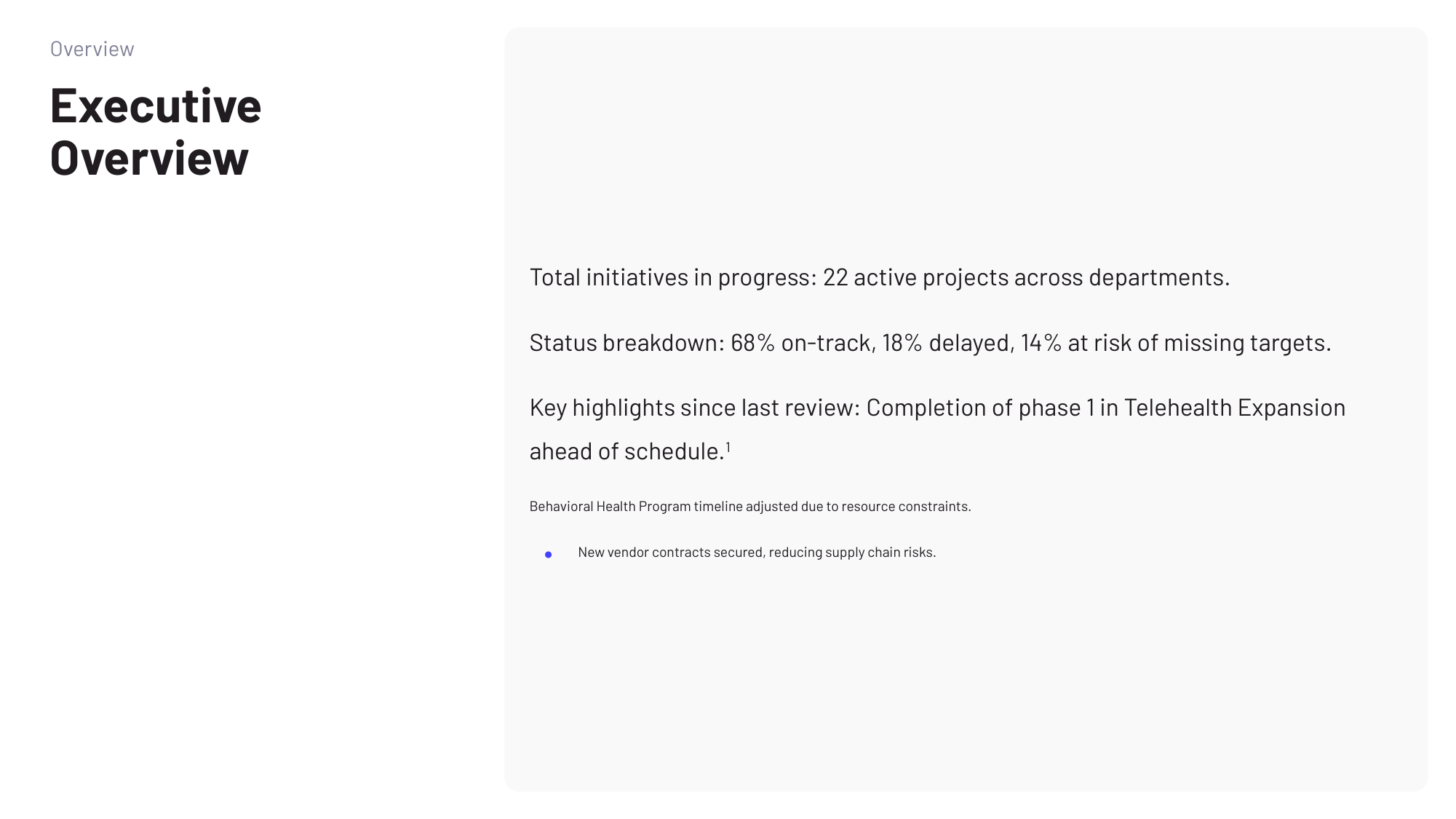

Overview
Total initiatives in progress: 22 active projects across departments.
Status breakdown: 68% on-track, 18% delayed, 14% at risk of missing targets.
Key highlights since last review: Completion of phase 1 in Telehealth Expansion ahead of schedule.1
Behavioral Health Program timeline adjusted due to resource constraints.
New vendor contracts secured, reducing supply chain risks.
# Executive Overview